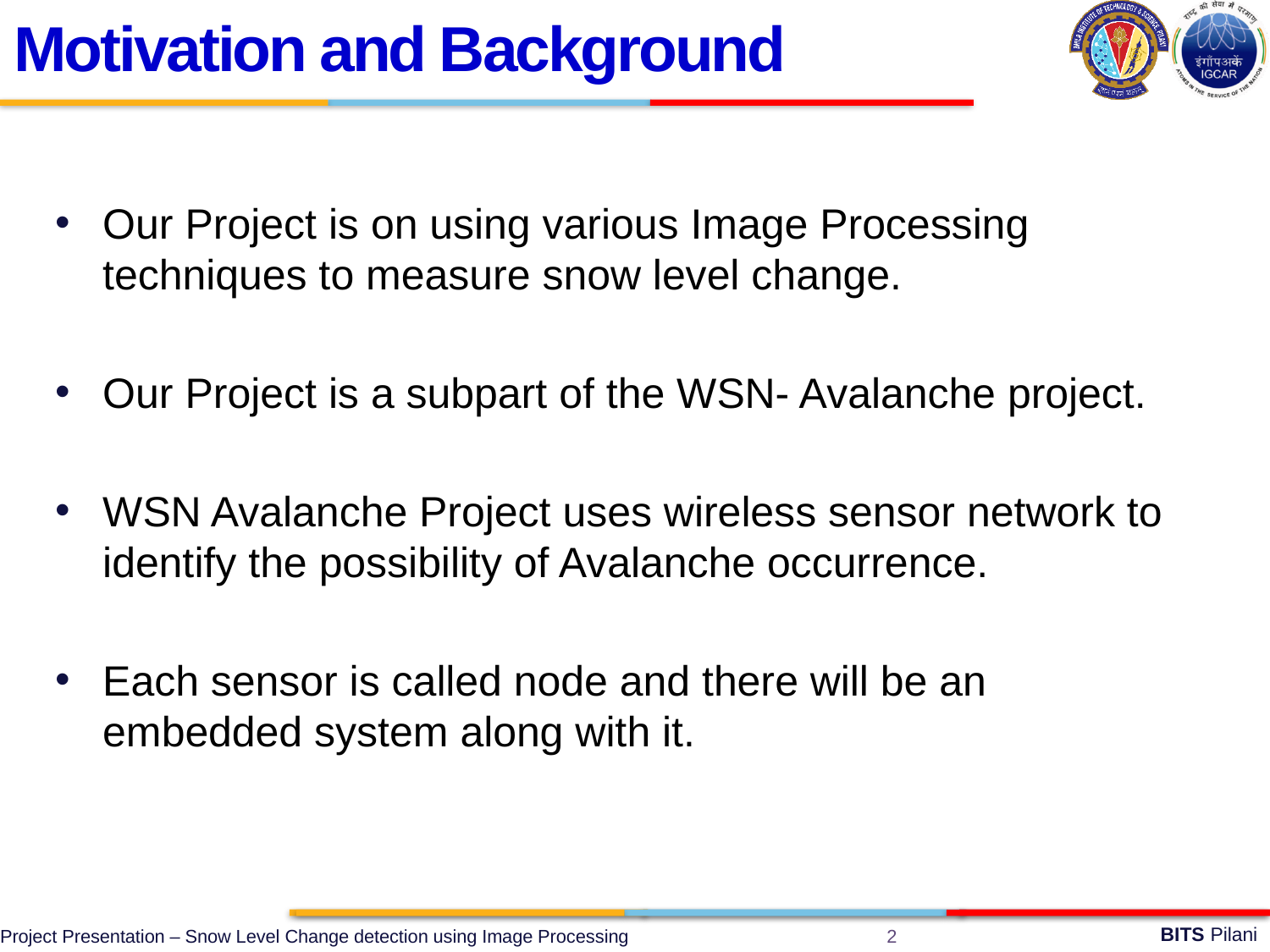

Motivation and Background
Our Project is on using various Image Processing techniques to measure snow level change.

Our Project is a subpart of the WSN- Avalanche project.

WSN Avalanche Project uses wireless sensor network to identify the possibility of Avalanche occurrence.

Each sensor is called node and there will be an embedded system along with it.